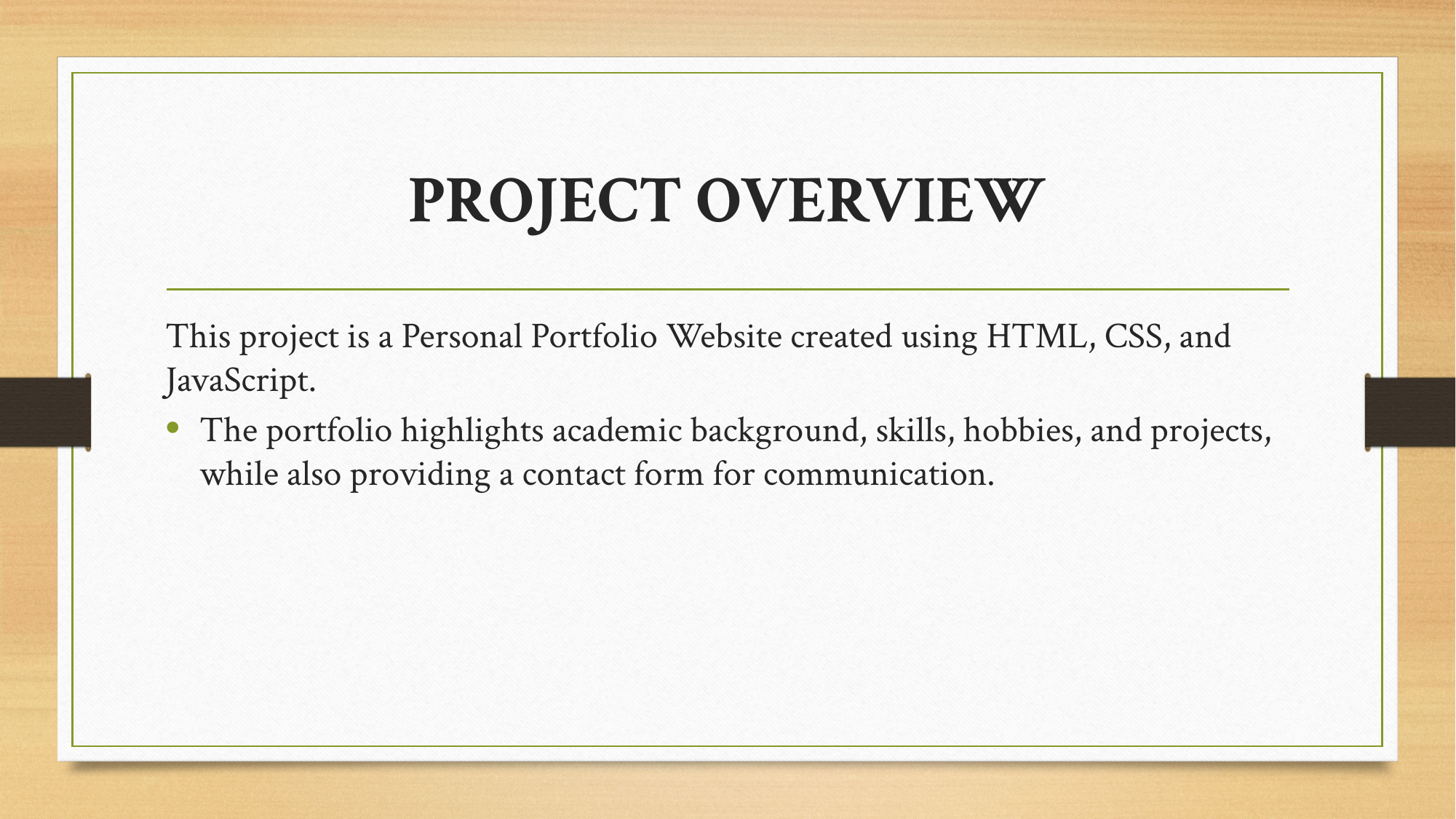

# PROJECT OVERVIEW
This project is a Personal Portfolio Website created using HTML, CSS, and JavaScript.
The portfolio highlights academic background, skills, hobbies, and projects, while also providing a contact form for communication.